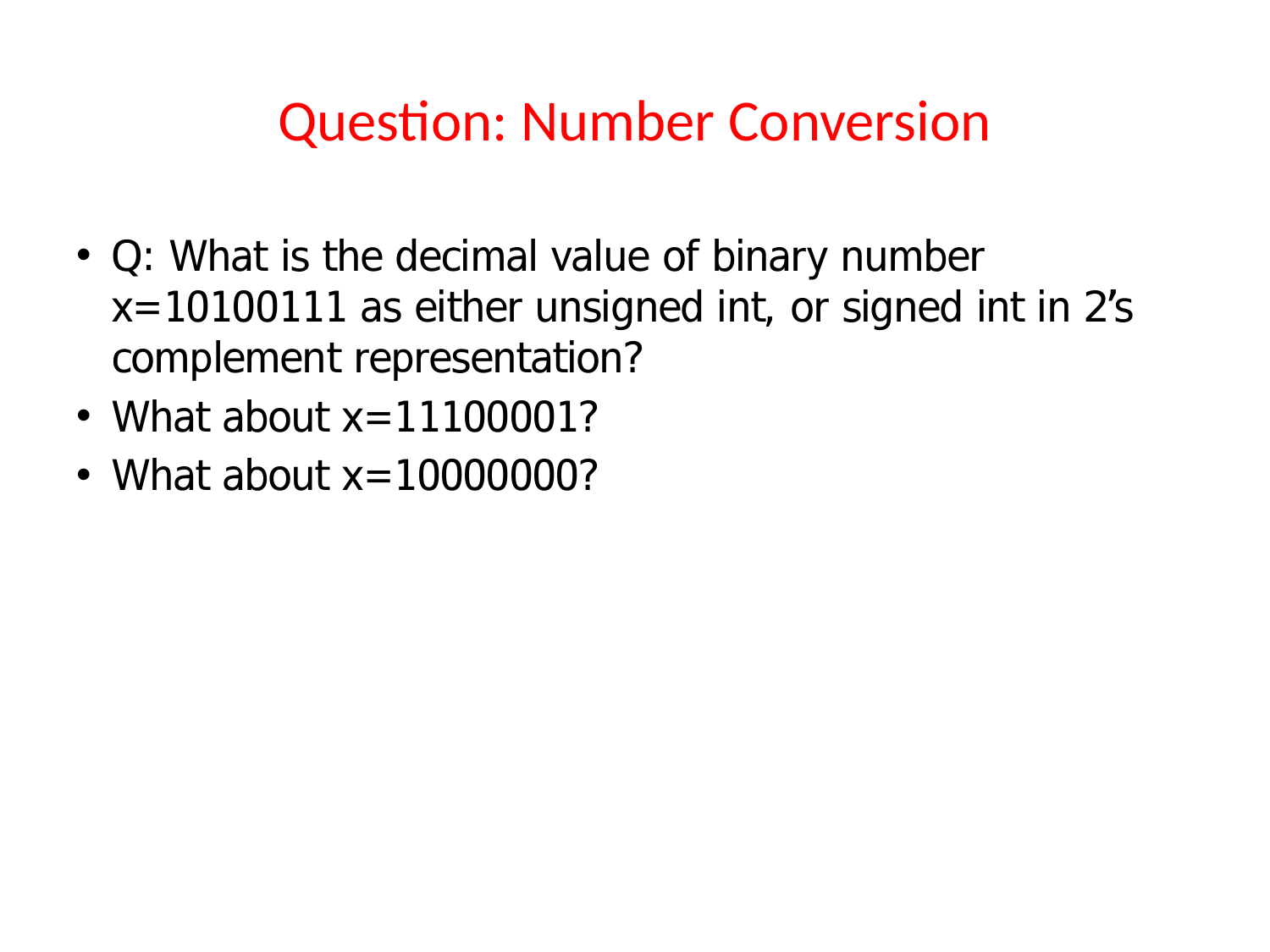

# Question: Number Conversion
Q: What is the decimal value of binary number x=10100111 as either unsigned int, or signed int in 2’s complement representation?
What about x=11100001?
What about x=10000000?